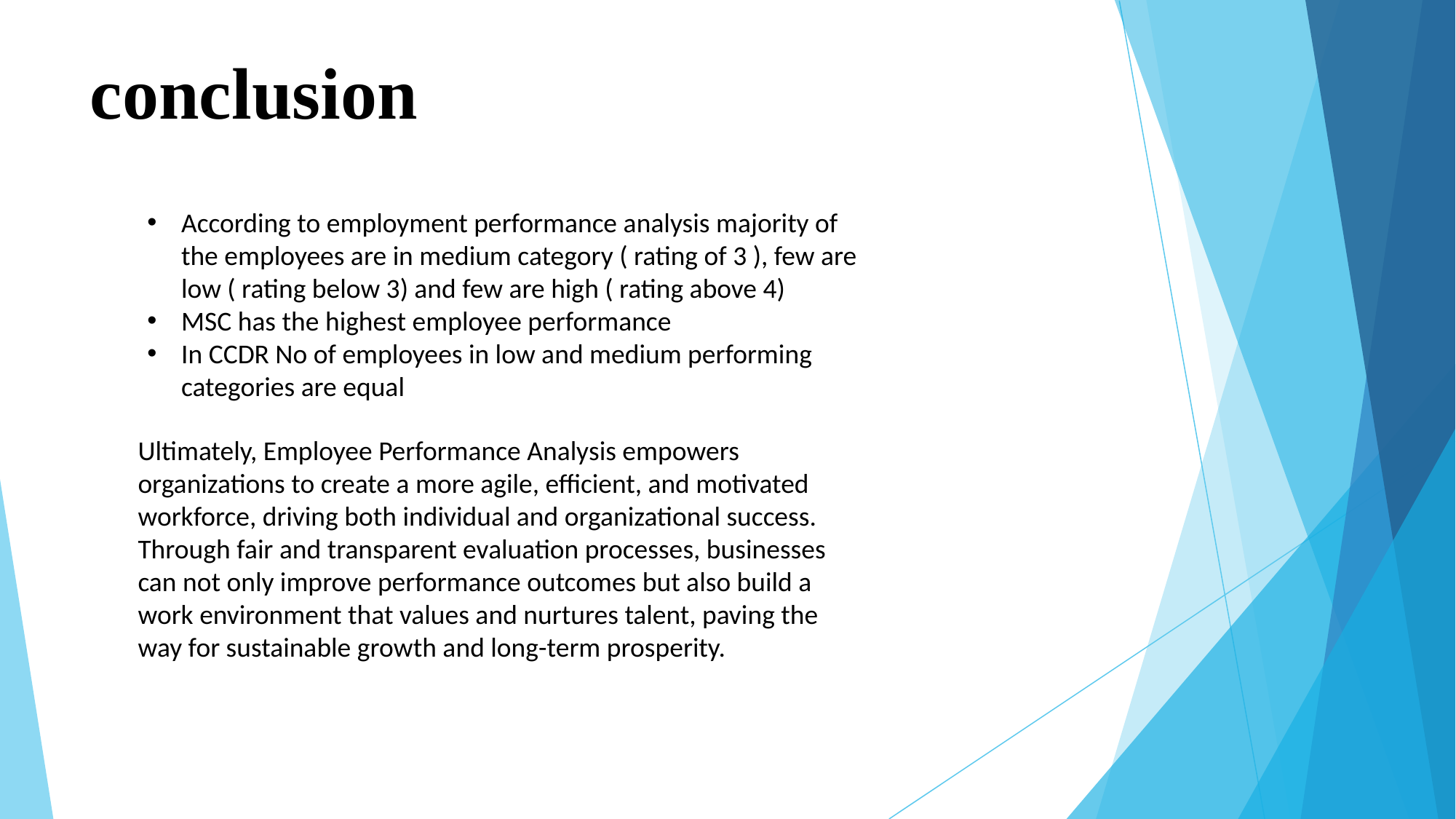

# conclusion
According to employment performance analysis majority of the employees are in medium category ( rating of 3 ), few are low ( rating below 3) and few are high ( rating above 4)
MSC has the highest employee performance
In CCDR No of employees in low and medium performing categories are equal

Ultimately, Employee Performance Analysis empowers organizations to create a more agile, efficient, and motivated workforce, driving both individual and organizational success. Through fair and transparent evaluation processes, businesses can not only improve performance outcomes but also build a work environment that values and nurtures talent, paving the way for sustainable growth and long-term prosperity.